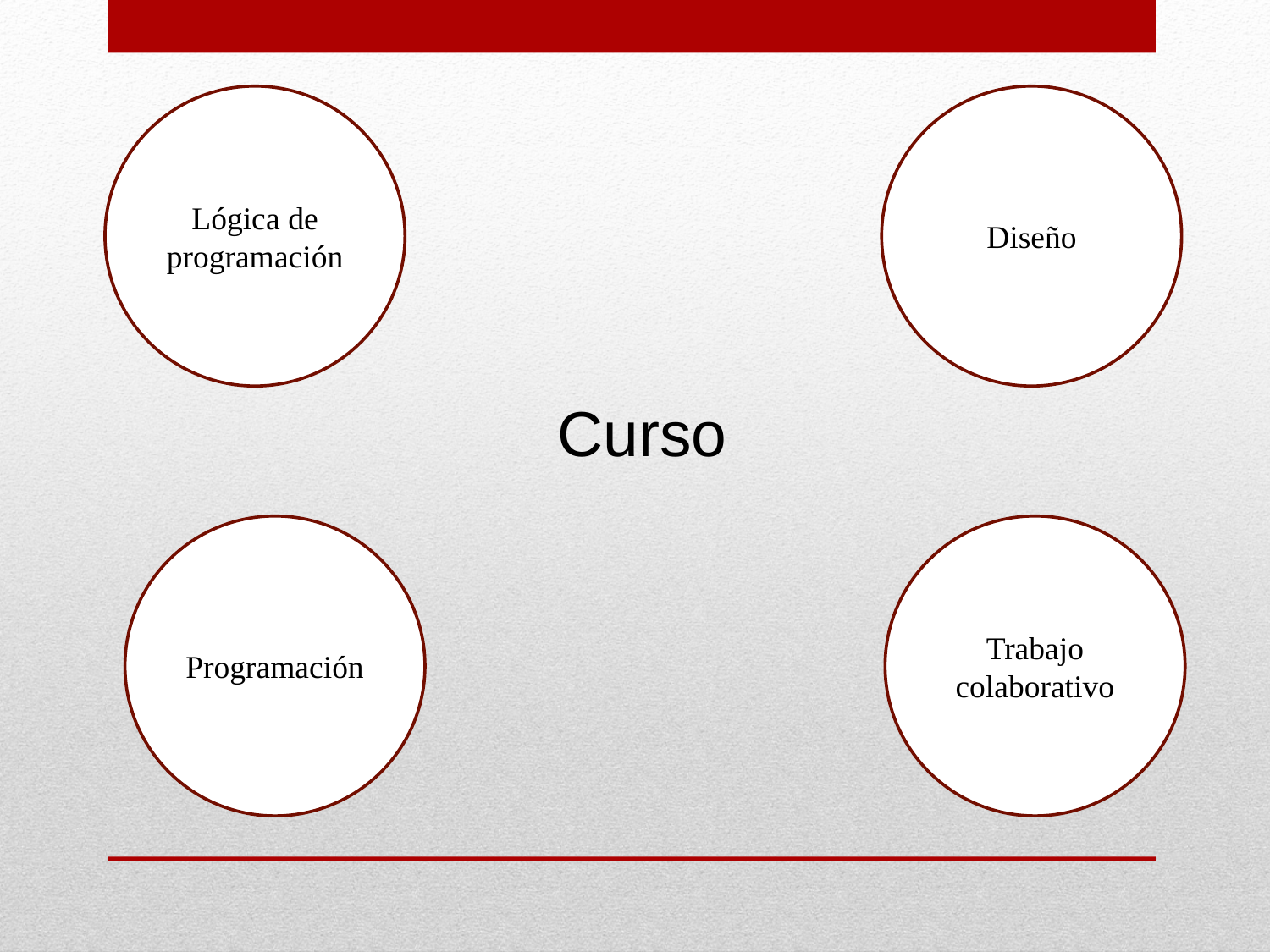

Lógica de programación
Diseño
Curso
Programación
Trabajo colaborativo